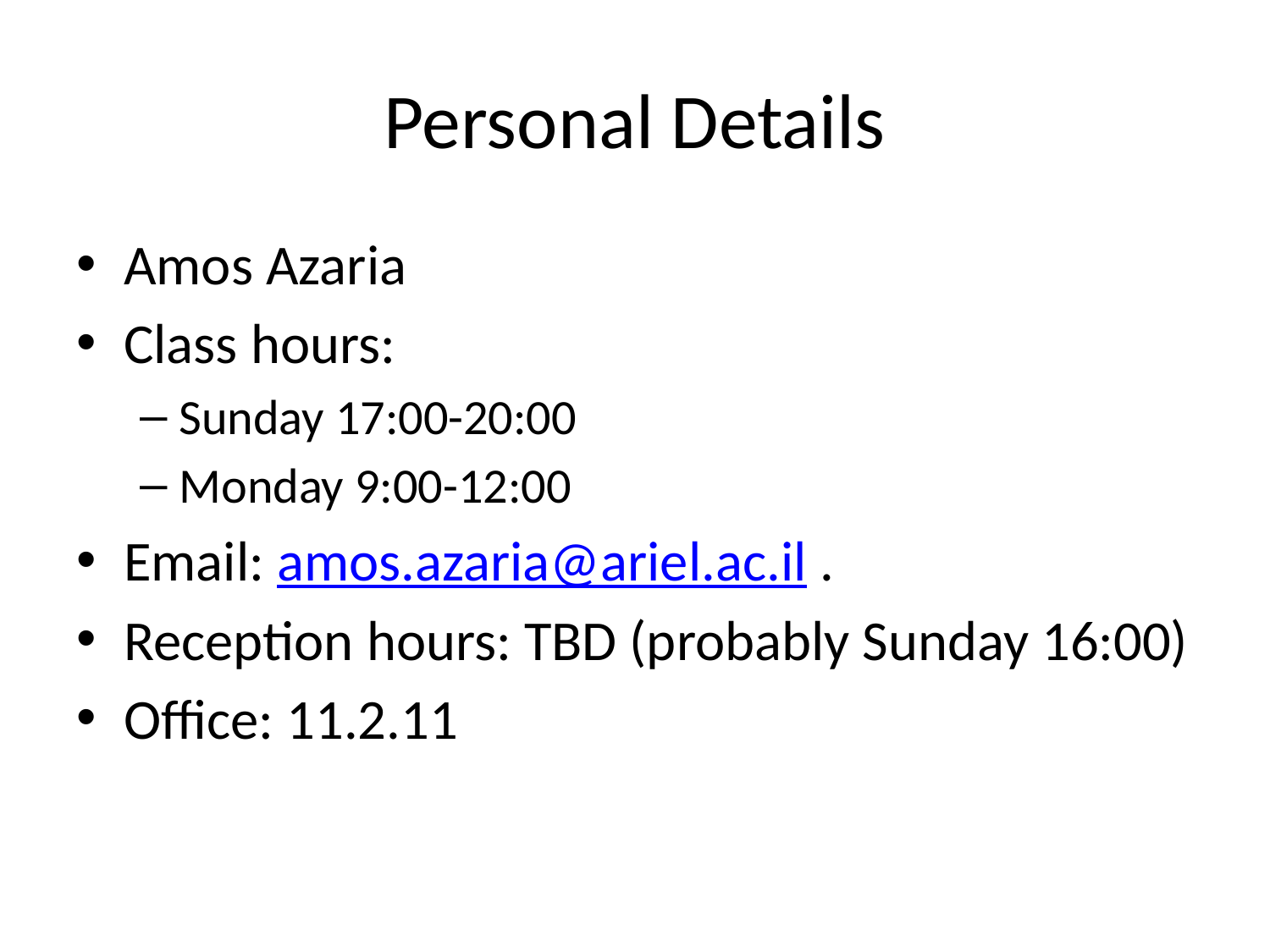

# Personal Details
Amos Azaria
Class hours:
Sunday 17:00-20:00
Monday 9:00-12:00
Email: amos.azaria@ariel.ac.il .
Reception hours: TBD (probably Sunday 16:00)
Office: 11.2.11